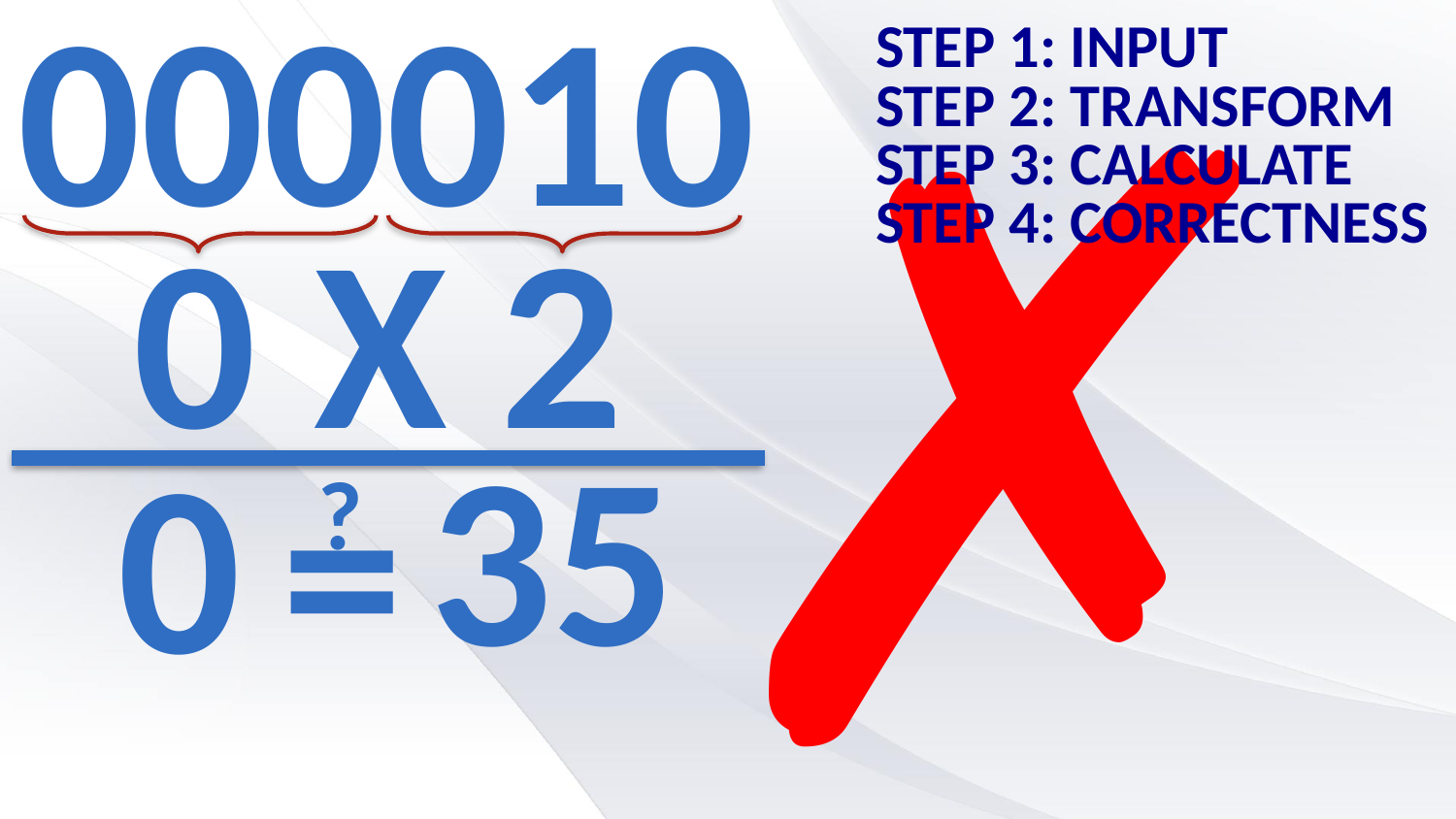

Step 1: INPUT
✗
000010

Step 2: Transform
Step 3: Calculate
Step 4: CORRECTNESS
0
X
2
35
0
=
?